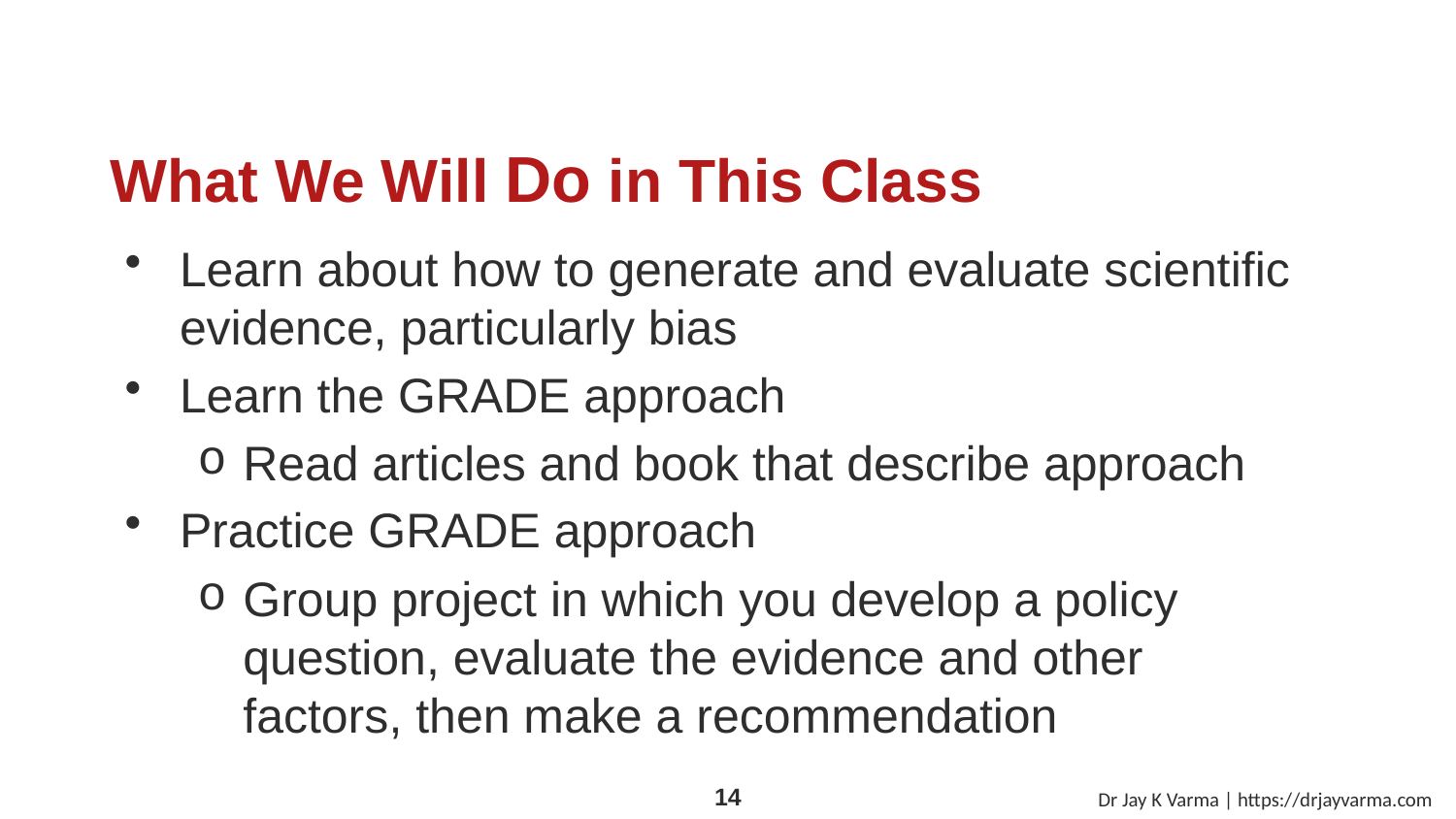

# What We Will Do in This Class
Learn about how to generate and evaluate scientific evidence, particularly bias
Learn the GRADE approach
Read articles and book that describe approach
Practice GRADE approach
Group project in which you develop a policy question, evaluate the evidence and other factors, then make a recommendation
Dr Jay K Varma | https://drjayvarma.com